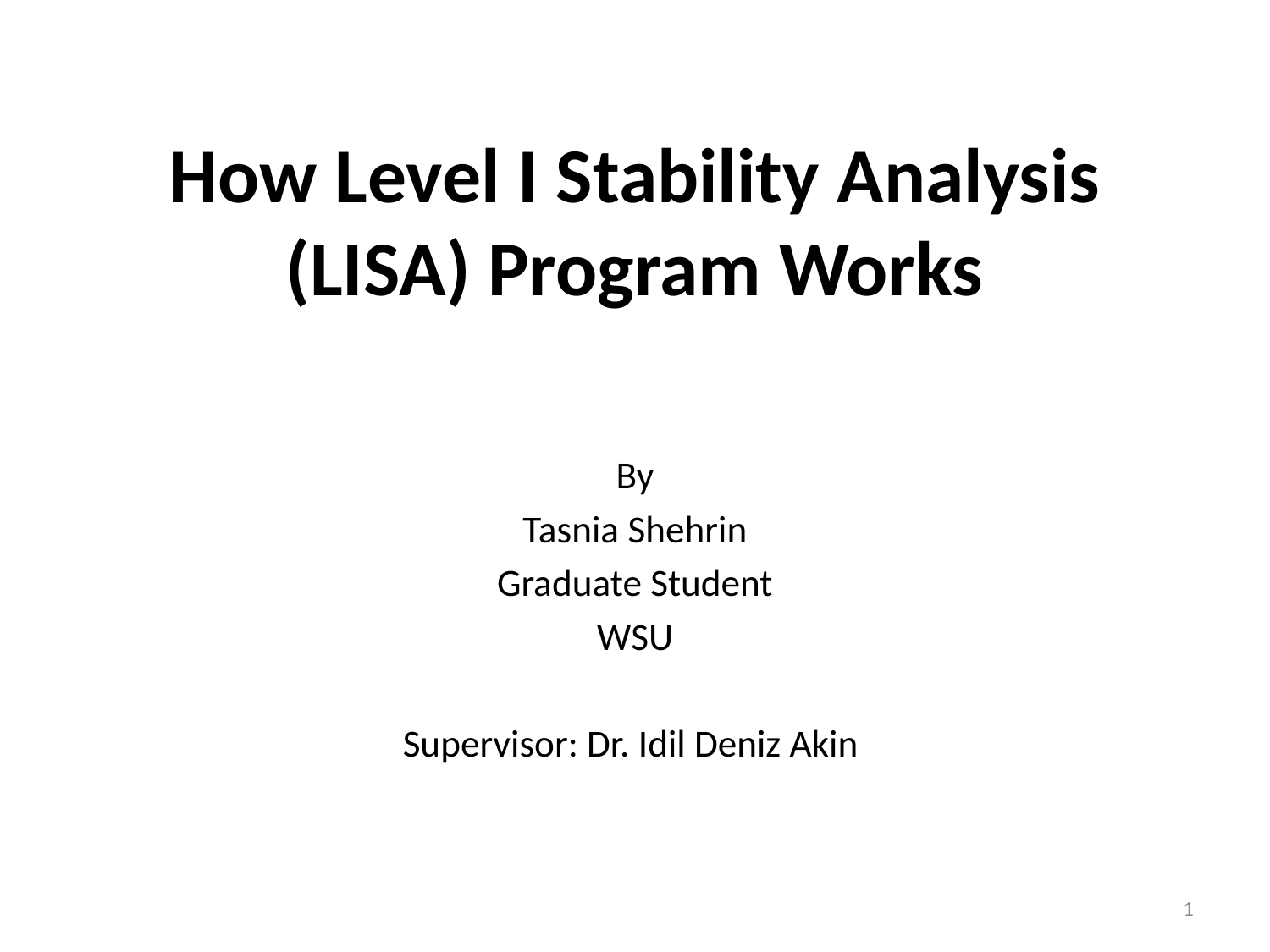

# How Level I Stability Analysis (LISA) Program Works
By
Tasnia Shehrin
Graduate Student
WSU

Supervisor: Dr. Idil Deniz Akin
1